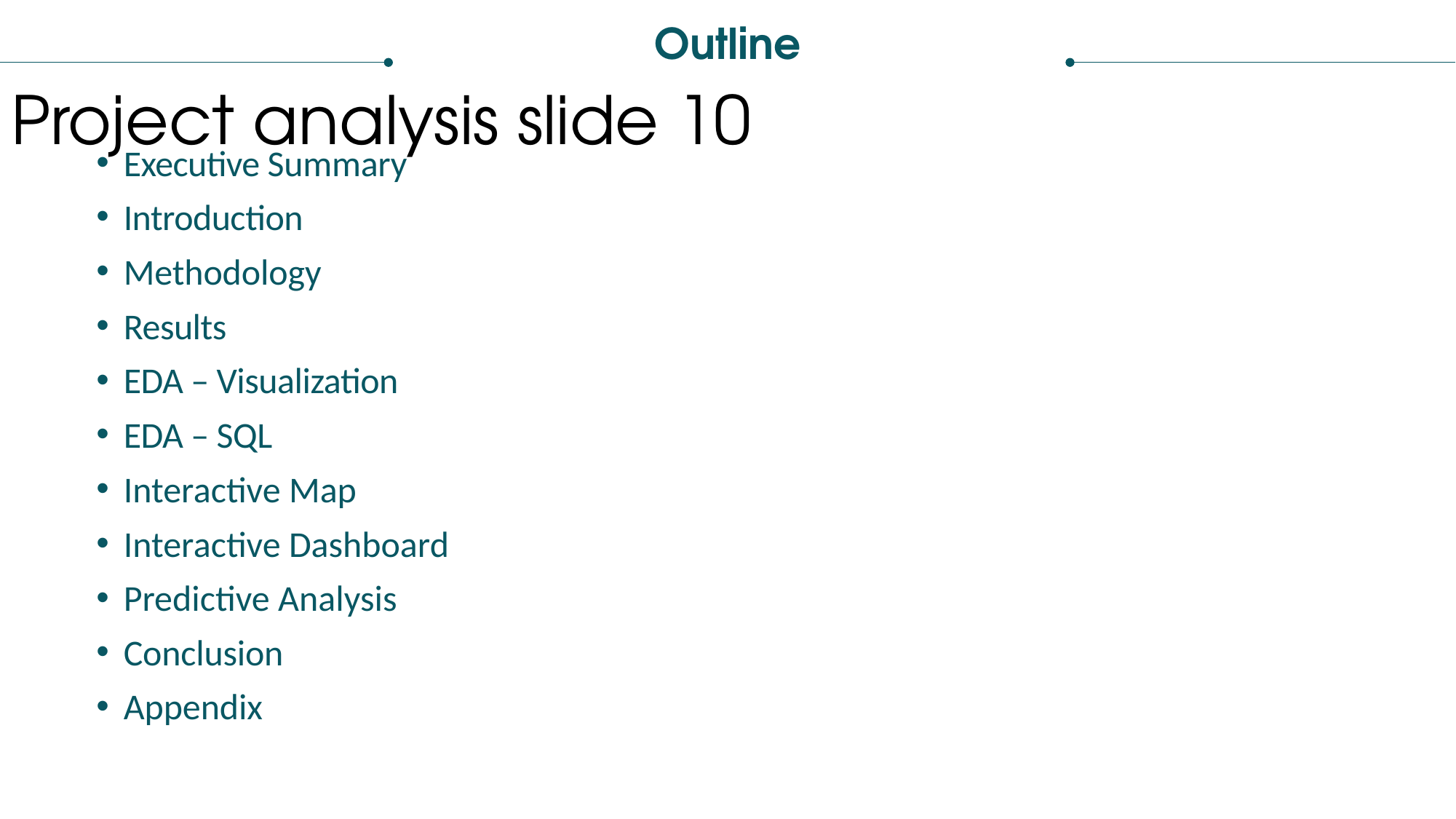

Outline
Project analysis slide 10
Executive Summary
Introduction
Methodology
Results
EDA – Visualization
EDA – SQL
Interactive Map
Interactive Dashboard
Predictive Analysis
Conclusion
Appendix